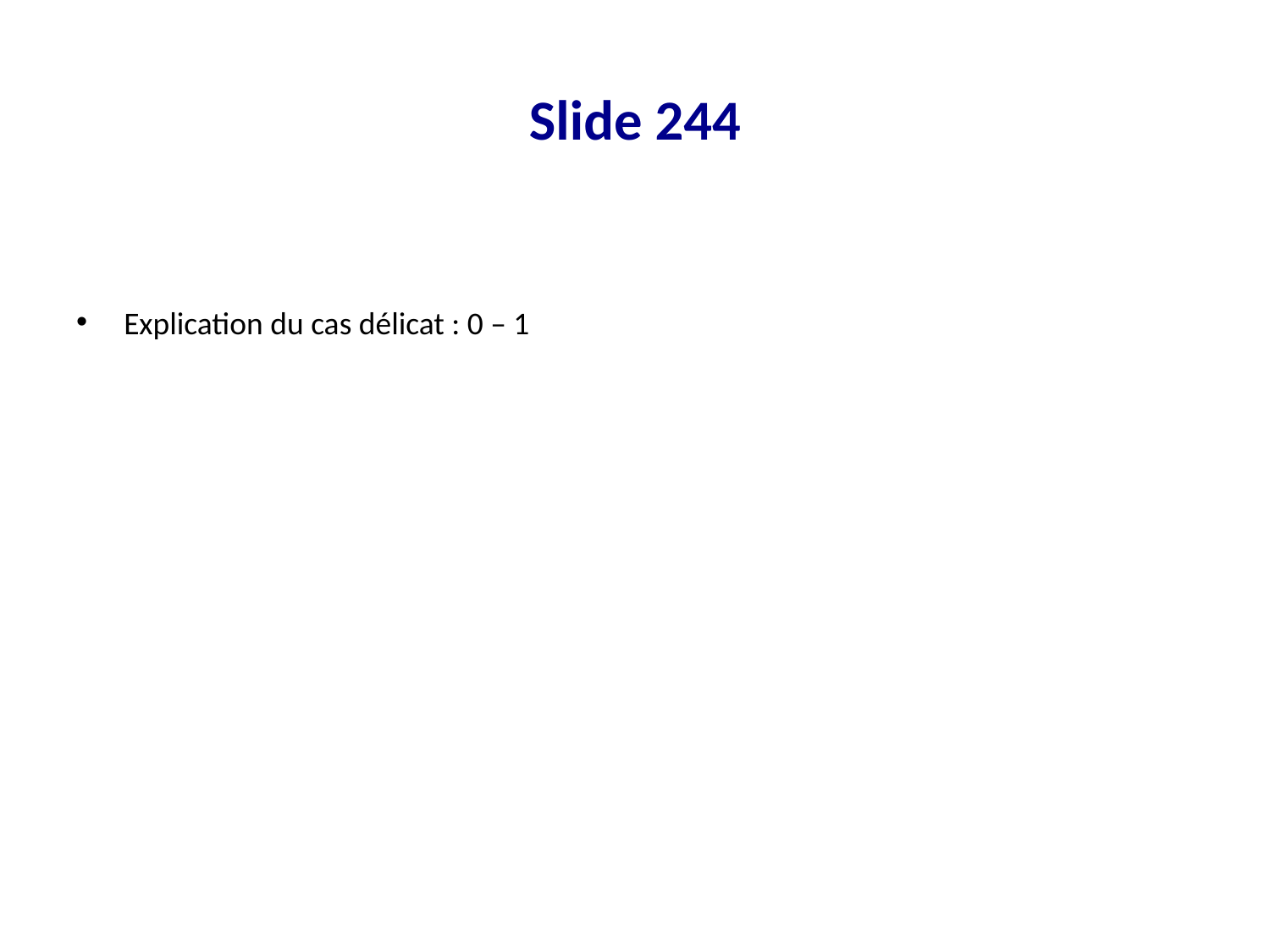

# Slide 244

Explication du cas délicat : 0 – 1